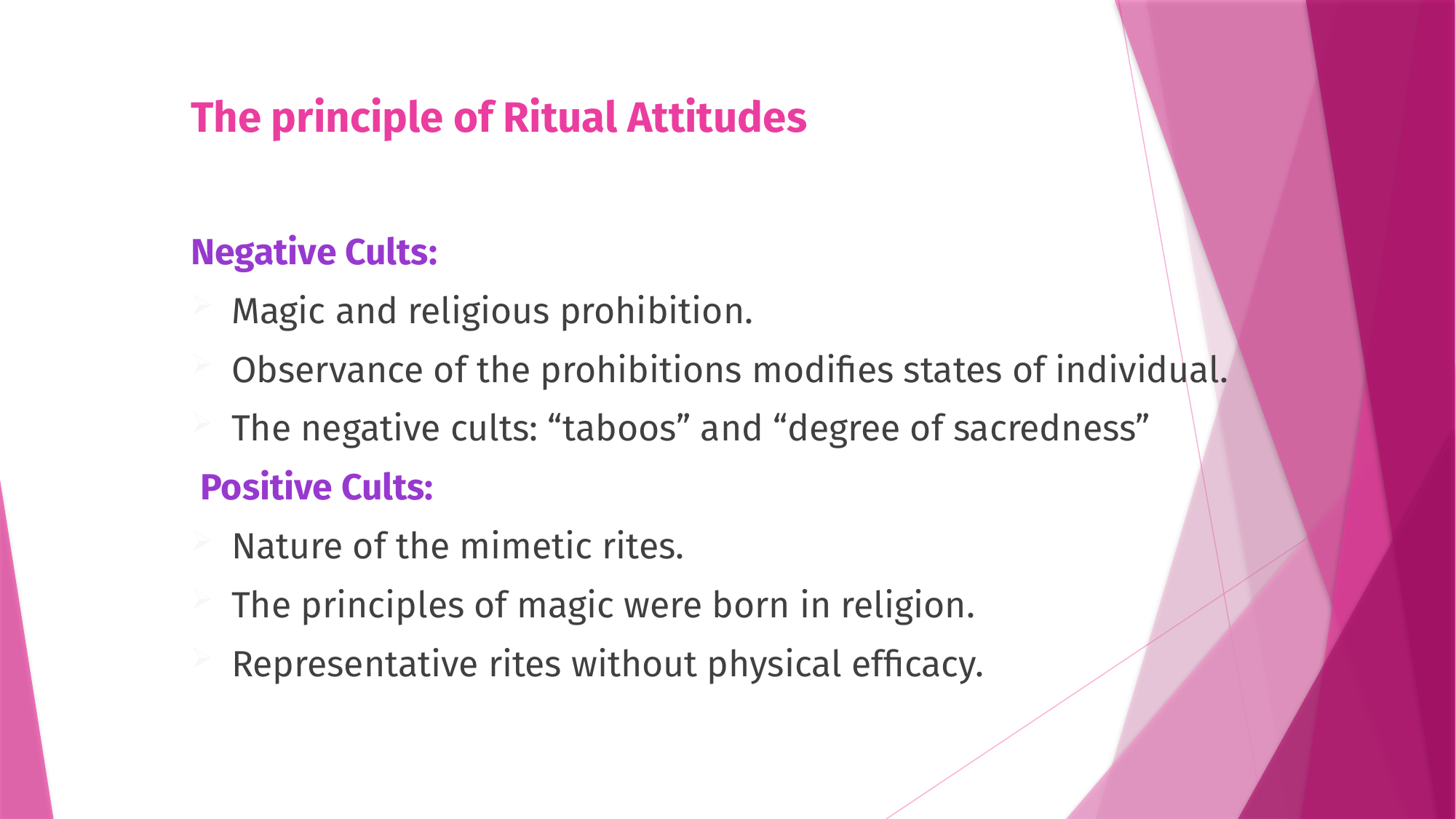

# The principle of Ritual Attitudes

Negative Cults:
Magic and religious prohibition.
Observance of the prohibitions modifies states of individual.
The negative cults: “taboos” and “degree of sacredness”
 Positive Cults:
Nature of the mimetic rites.
The principles of magic were born in religion.
Representative rites without physical efficacy.